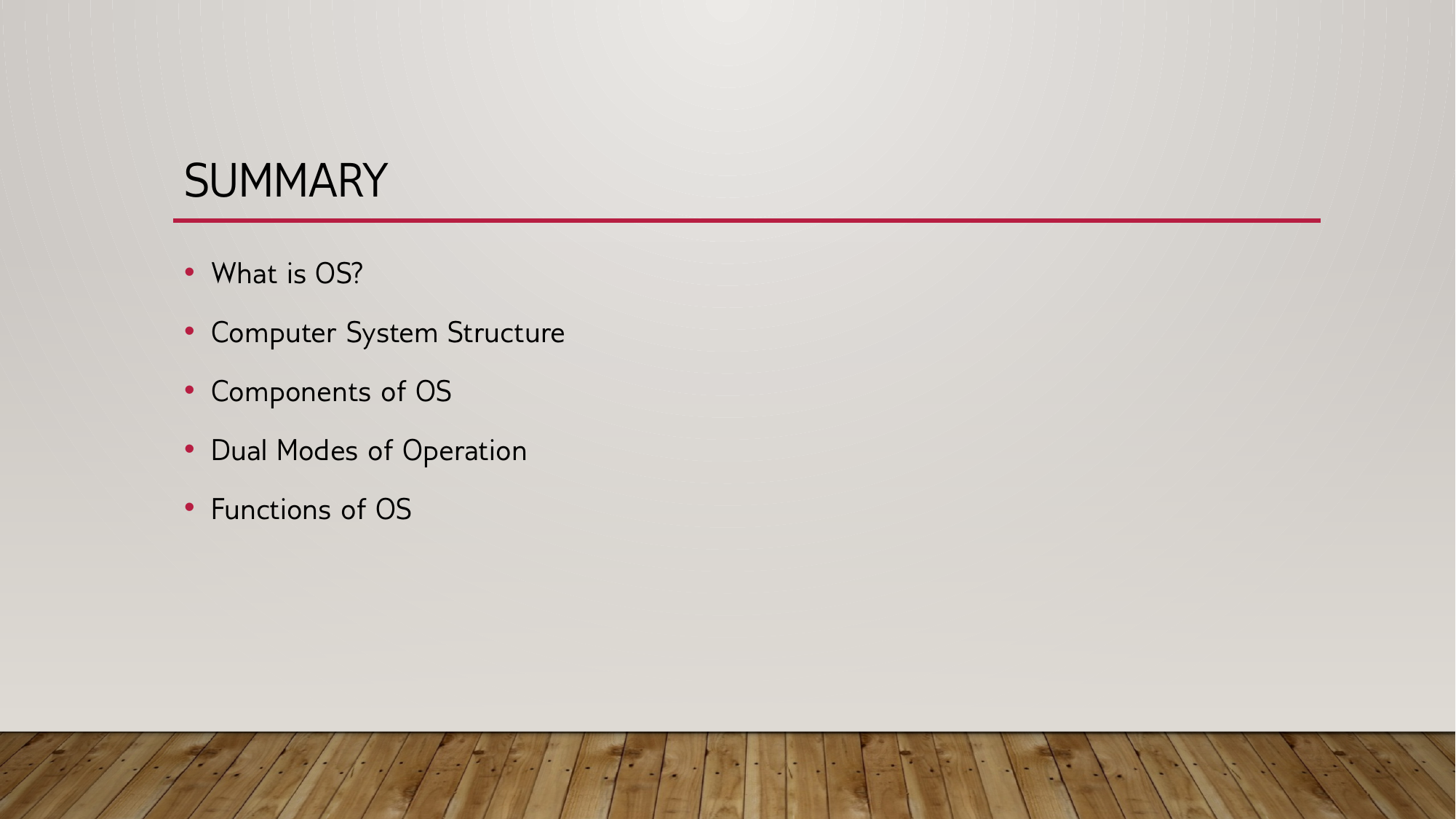

# Summary
What is OS?
Computer System Structure
Components of OS
Dual Modes of Operation
Functions of OS